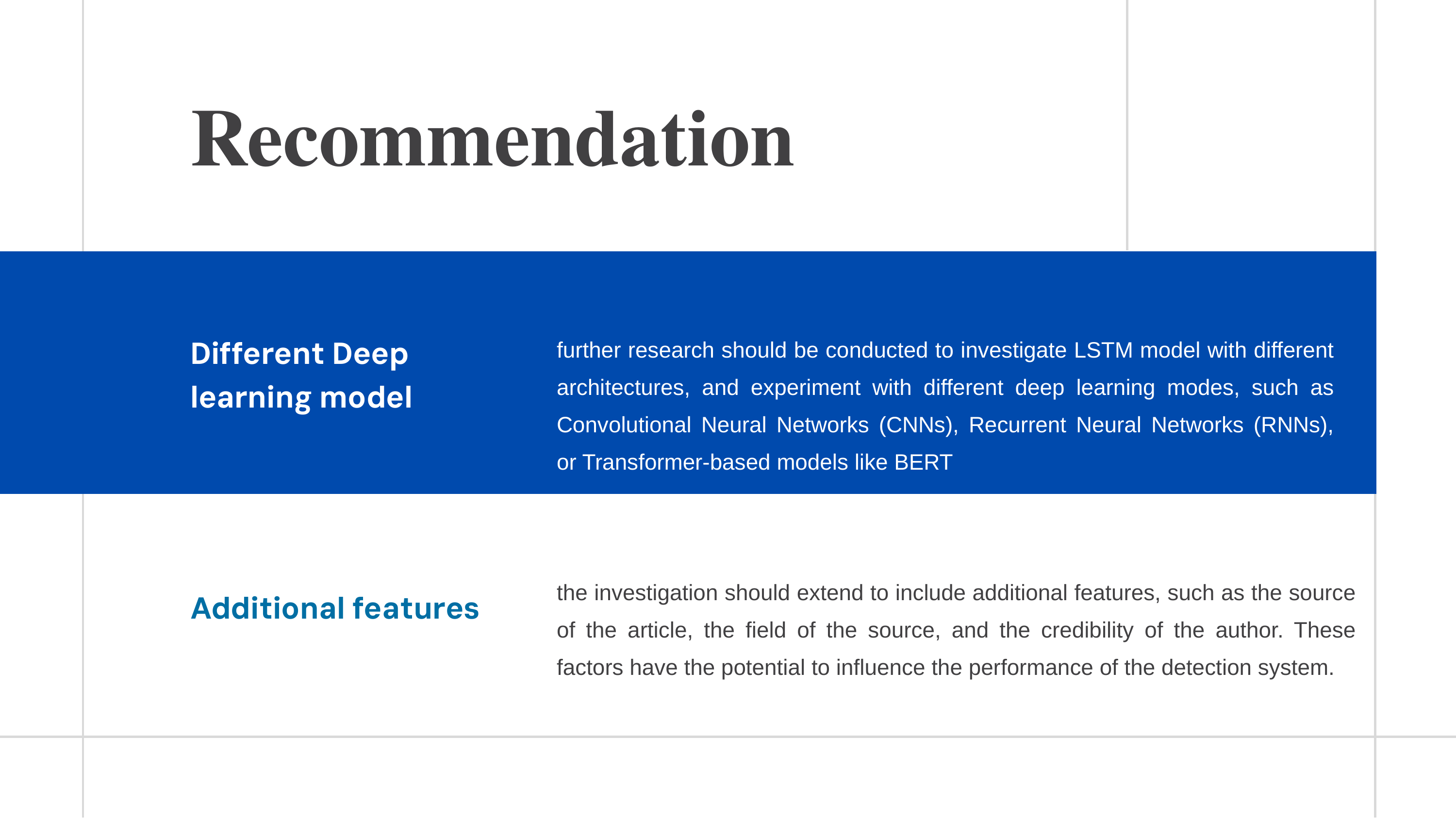

Recommendation

further research should be conducted to investigate LSTM model with different architectures, and experiment with different deep learning modes, such as Convolutional Neural Networks (CNNs), Recurrent Neural Networks (RNNs), or Transformer-based models like BERT
Different Deep learning model
the investigation should extend to include additional features, such as the source of the article, the field of the source, and the credibility of the author. These factors have the potential to influence the performance of the detection system.
Additional features